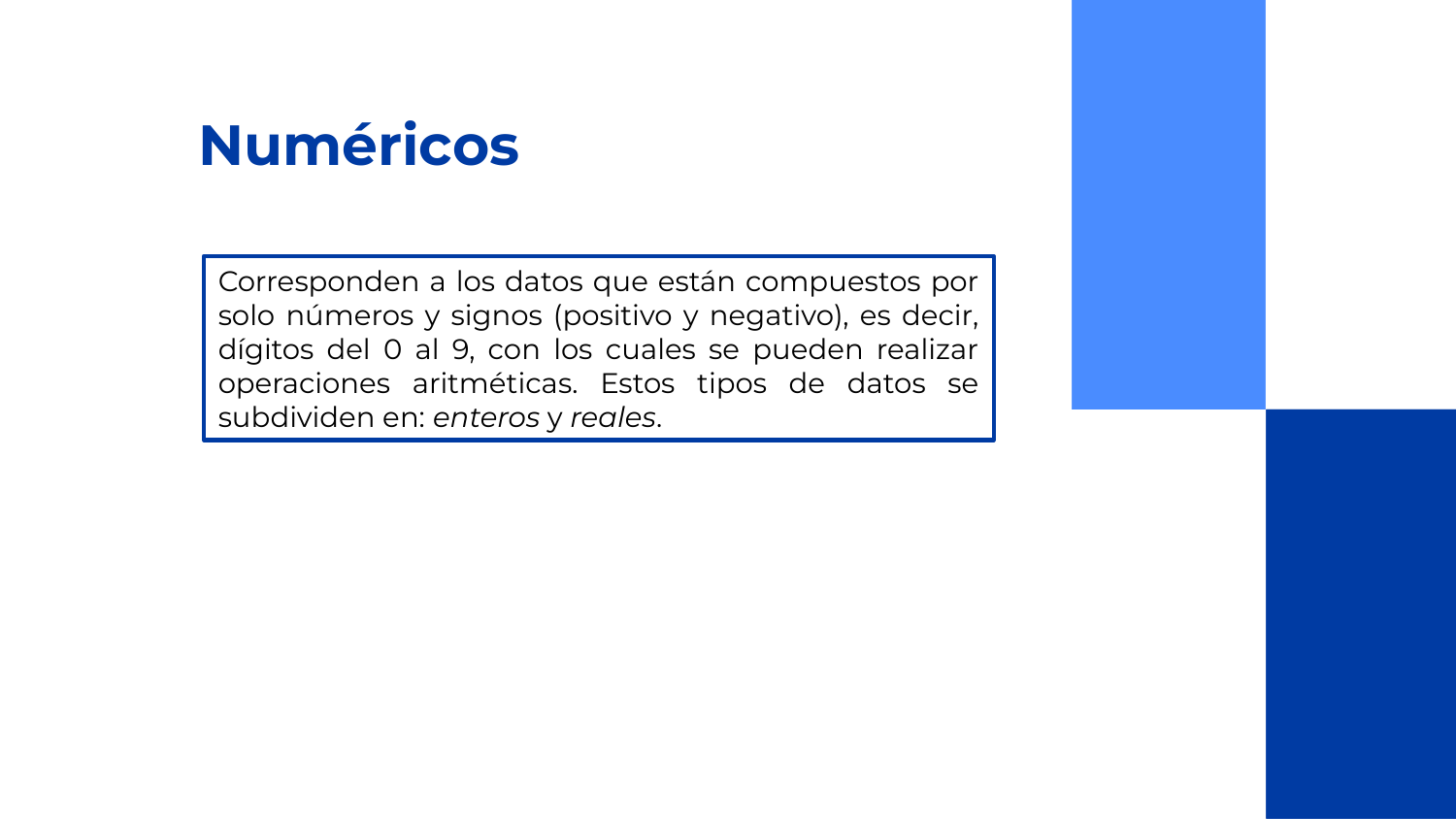

# Numéricos
Corresponden a los datos que están compuestos por solo números y signos (positivo y negativo), es decir, dígitos del 0 al 9, con los cuales se pueden realizar operaciones aritméticas. Estos tipos de datos se subdividen en: enteros y reales.